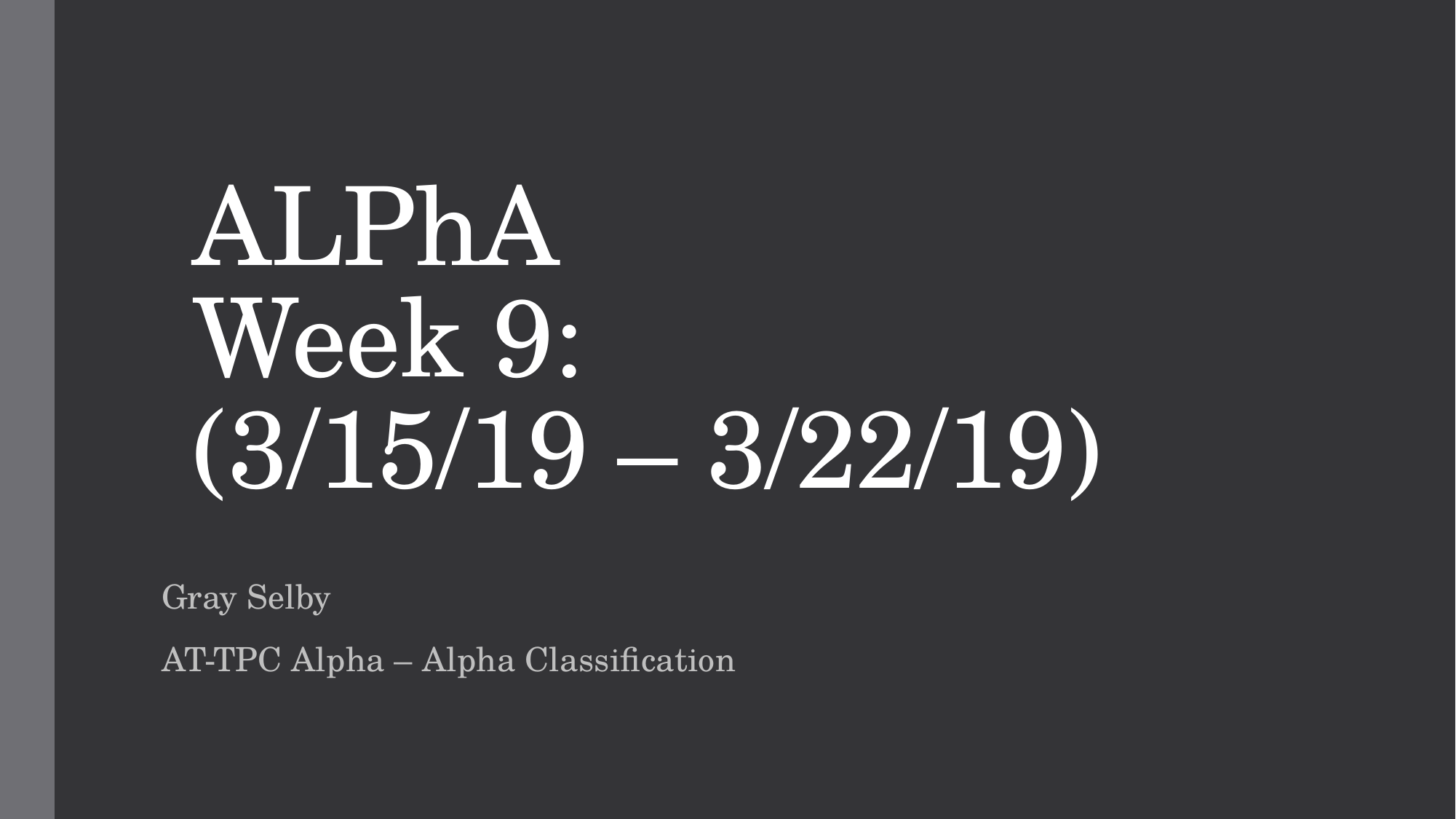

# ALPhA Week 9: (3/15/19 – 3/22/19)
Gray Selby
AT-TPC Alpha – Alpha Classification